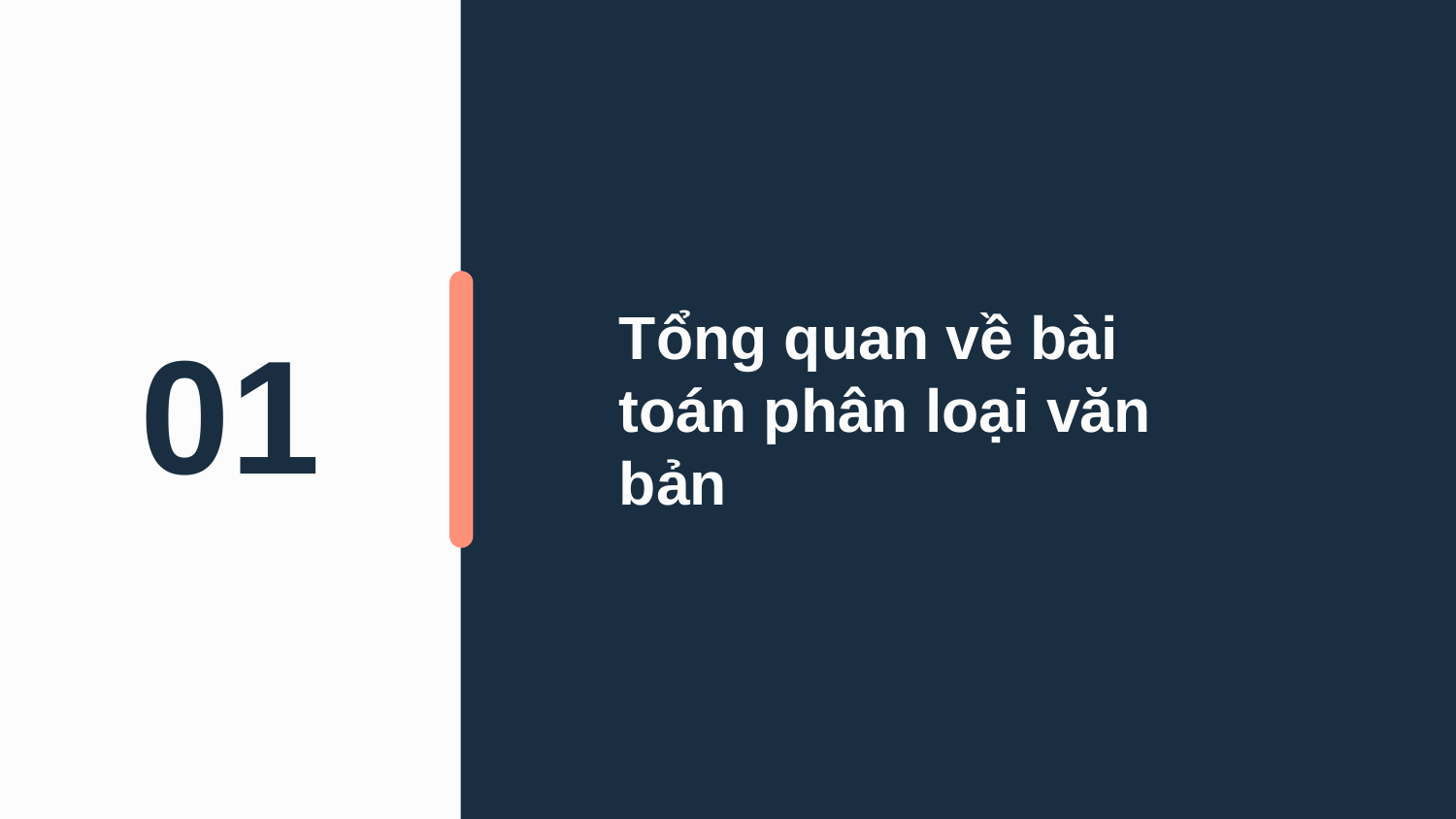

# Tổng quan về bài toán phân loại văn bản
01